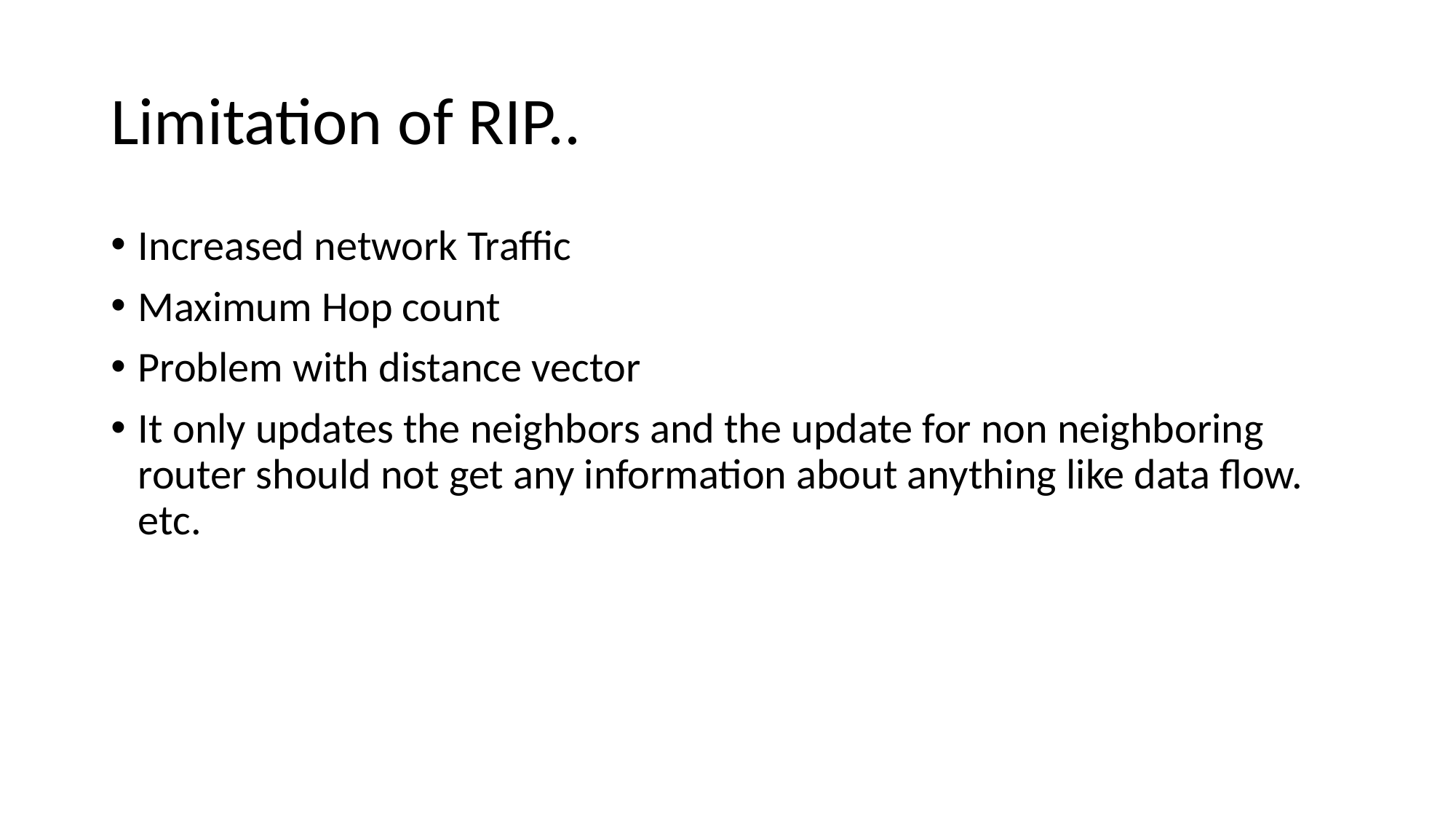

# Limitation of RIP..
Increased network Traffic
Maximum Hop count
Problem with distance vector
It only updates the neighbors and the update for non neighboring router should not get any information about anything like data flow. etc.